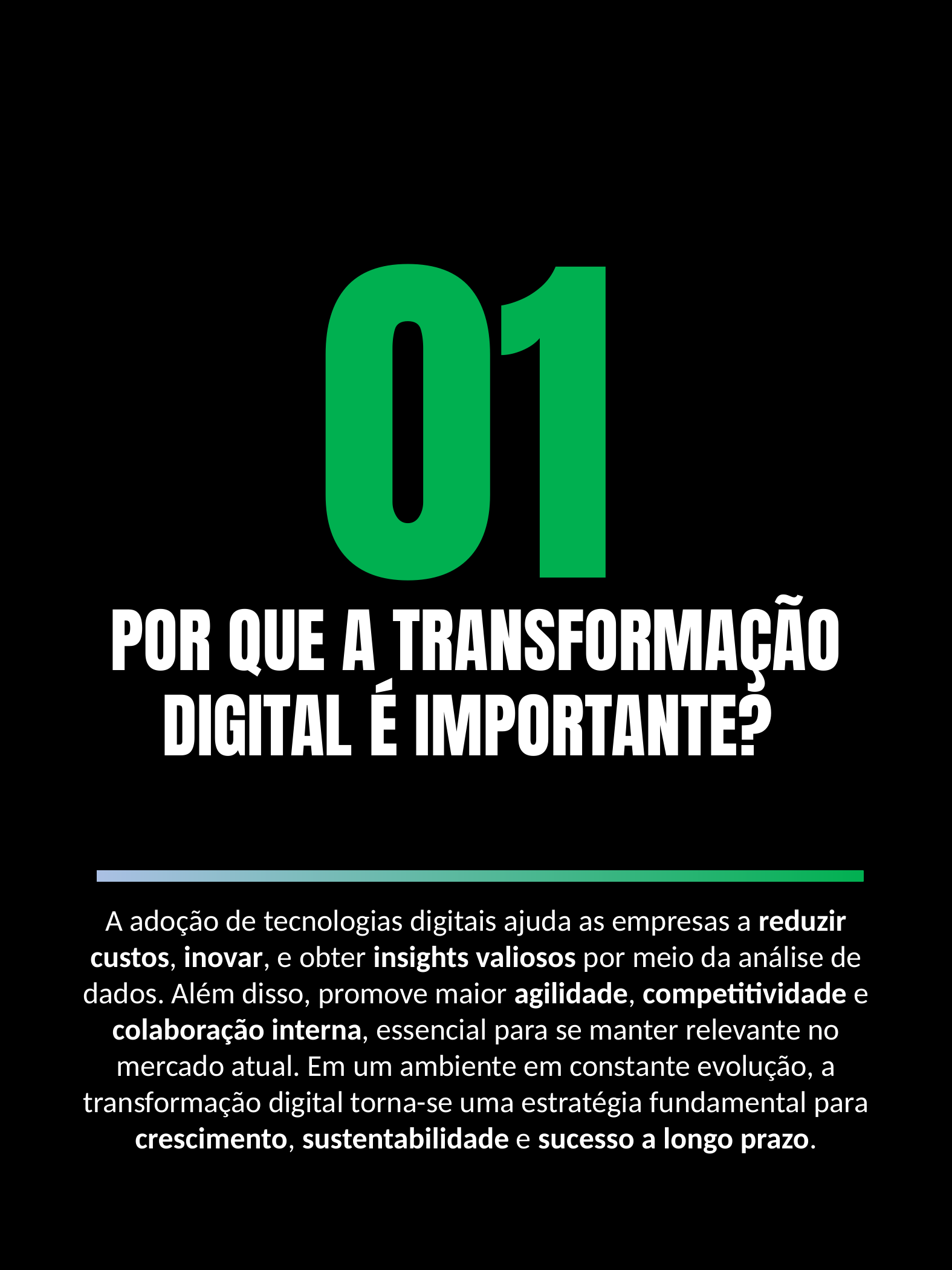

01
POR QUE A TRANSFORMAÇÃO DIGITAL É IMPORTANTE?

A adoção de tecnologias digitais ajuda as empresas a reduzir custos, inovar, e obter insights valiosos por meio da análise de dados. Além disso, promove maior agilidade, competitividade e colaboração interna, essencial para se manter relevante no mercado atual. Em um ambiente em constante evolução, a transformação digital torna-se uma estratégia fundamental para crescimento, sustentabilidade e sucesso a longo prazo.
TRANSFORMAÇÃO DIGITAL PARA EMPRESAS - ANA CAROLINA XAVIER
3